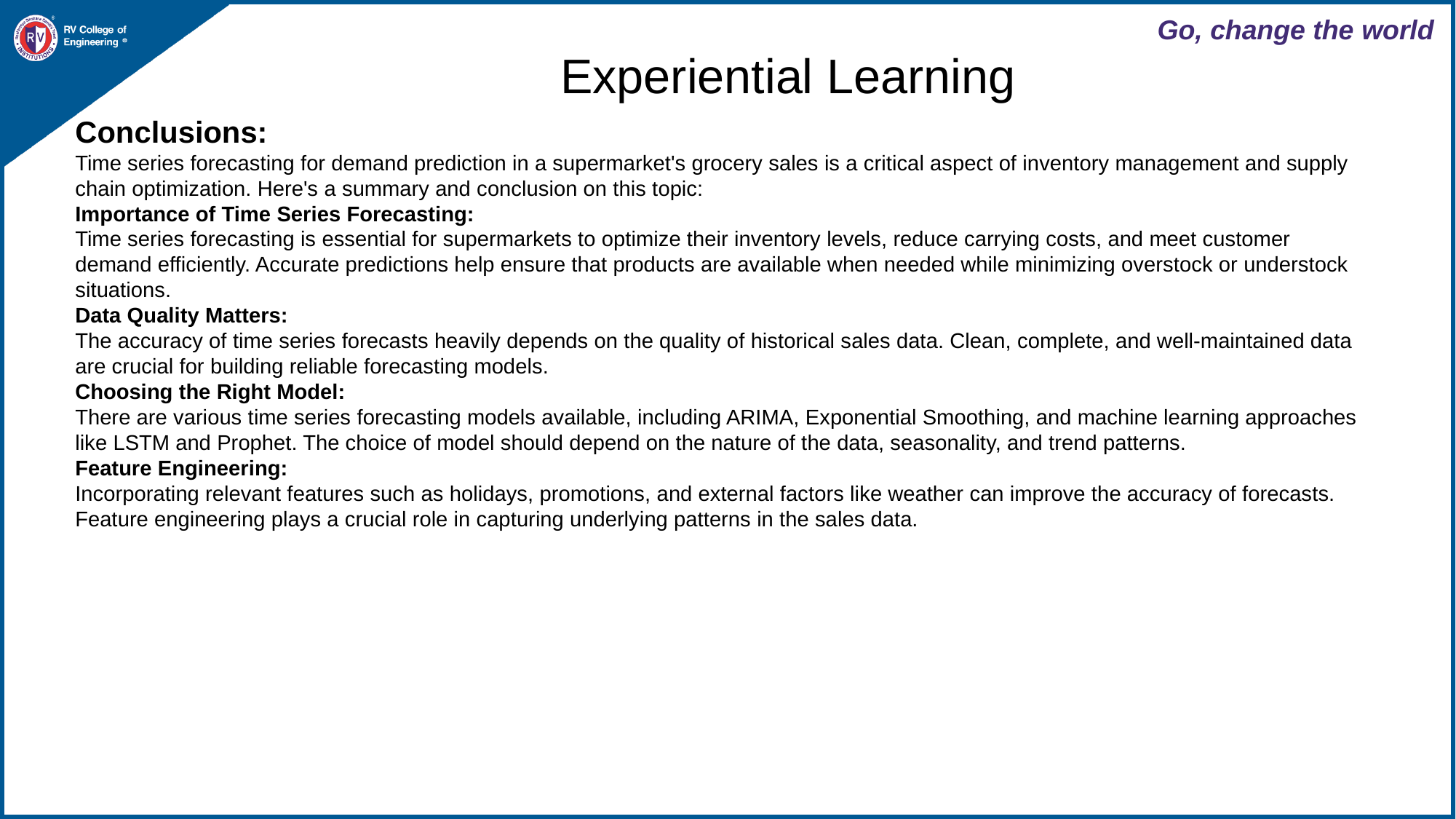

Experiential Learning
Conclusions:
Time series forecasting for demand prediction in a supermarket's grocery sales is a critical aspect of inventory management and supply chain optimization. Here's a summary and conclusion on this topic:
Importance of Time Series Forecasting:
Time series forecasting is essential for supermarkets to optimize their inventory levels, reduce carrying costs, and meet customer demand efficiently. Accurate predictions help ensure that products are available when needed while minimizing overstock or understock situations.
Data Quality Matters:
The accuracy of time series forecasts heavily depends on the quality of historical sales data. Clean, complete, and well-maintained data are crucial for building reliable forecasting models.
Choosing the Right Model:
There are various time series forecasting models available, including ARIMA, Exponential Smoothing, and machine learning approaches like LSTM and Prophet. The choice of model should depend on the nature of the data, seasonality, and trend patterns.
Feature Engineering:
Incorporating relevant features such as holidays, promotions, and external factors like weather can improve the accuracy of forecasts. Feature engineering plays a crucial role in capturing underlying patterns in the sales data.